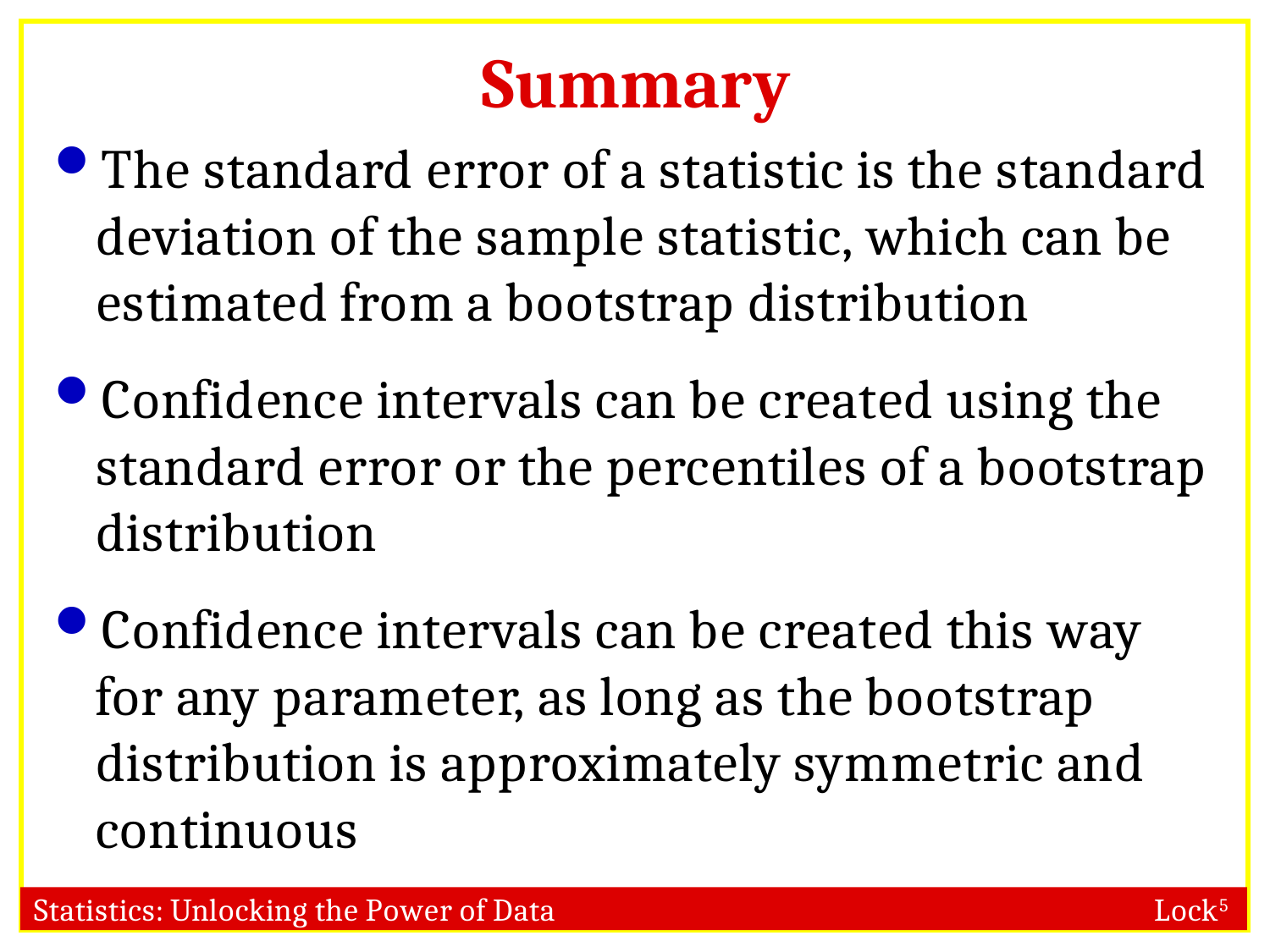

# Summary
The standard error of a statistic is the standard deviation of the sample statistic, which can be estimated from a bootstrap distribution
Confidence intervals can be created using the standard error or the percentiles of a bootstrap distribution
Confidence intervals can be created this way for any parameter, as long as the bootstrap distribution is approximately symmetric and continuous